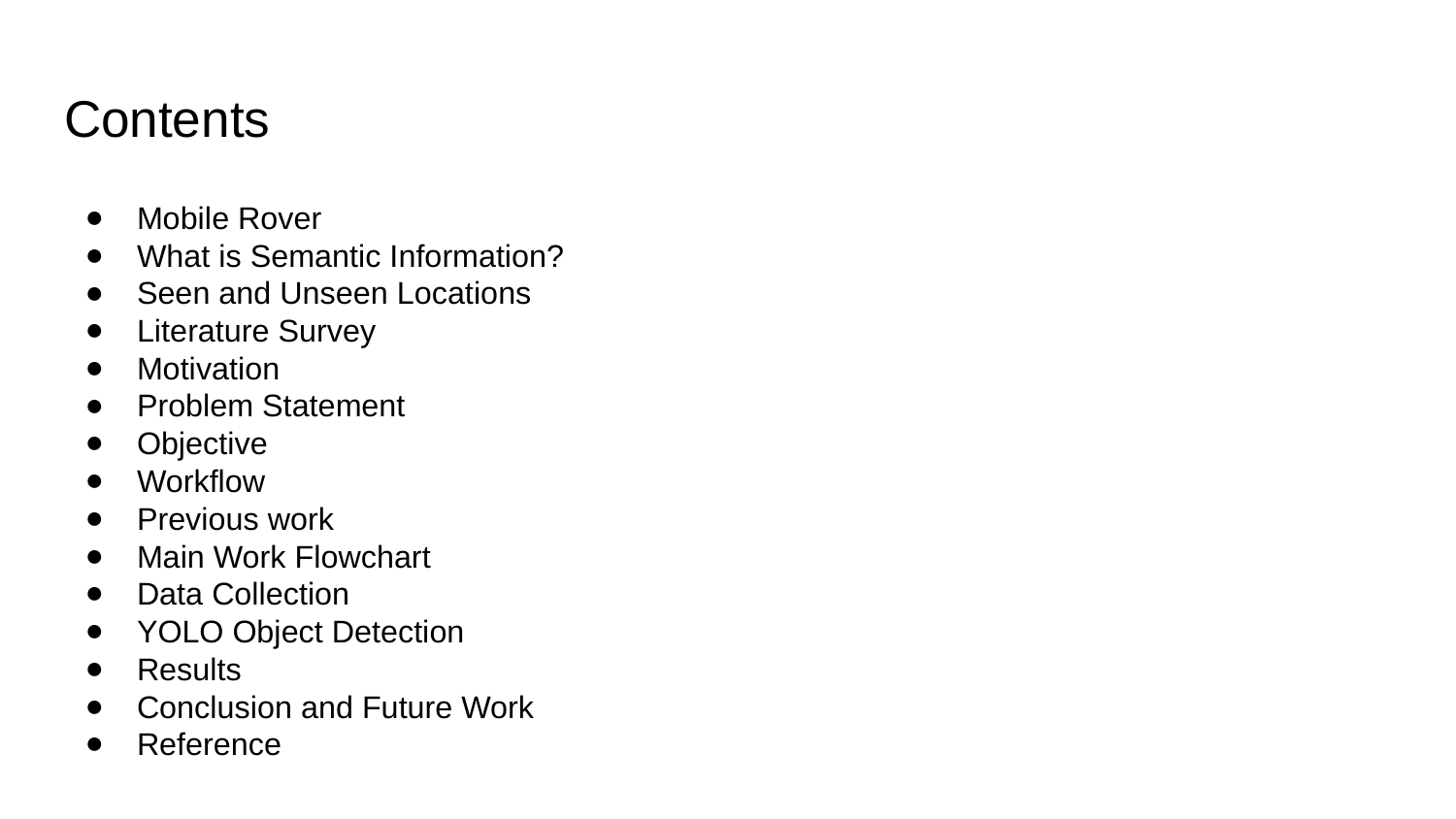

# Contents
Mobile Rover
What is Semantic Information?
Seen and Unseen Locations
Literature Survey
Motivation
Problem Statement
Objective
Workflow
Previous work
Main Work Flowchart
Data Collection
YOLO Object Detection
Results
Conclusion and Future Work
Reference